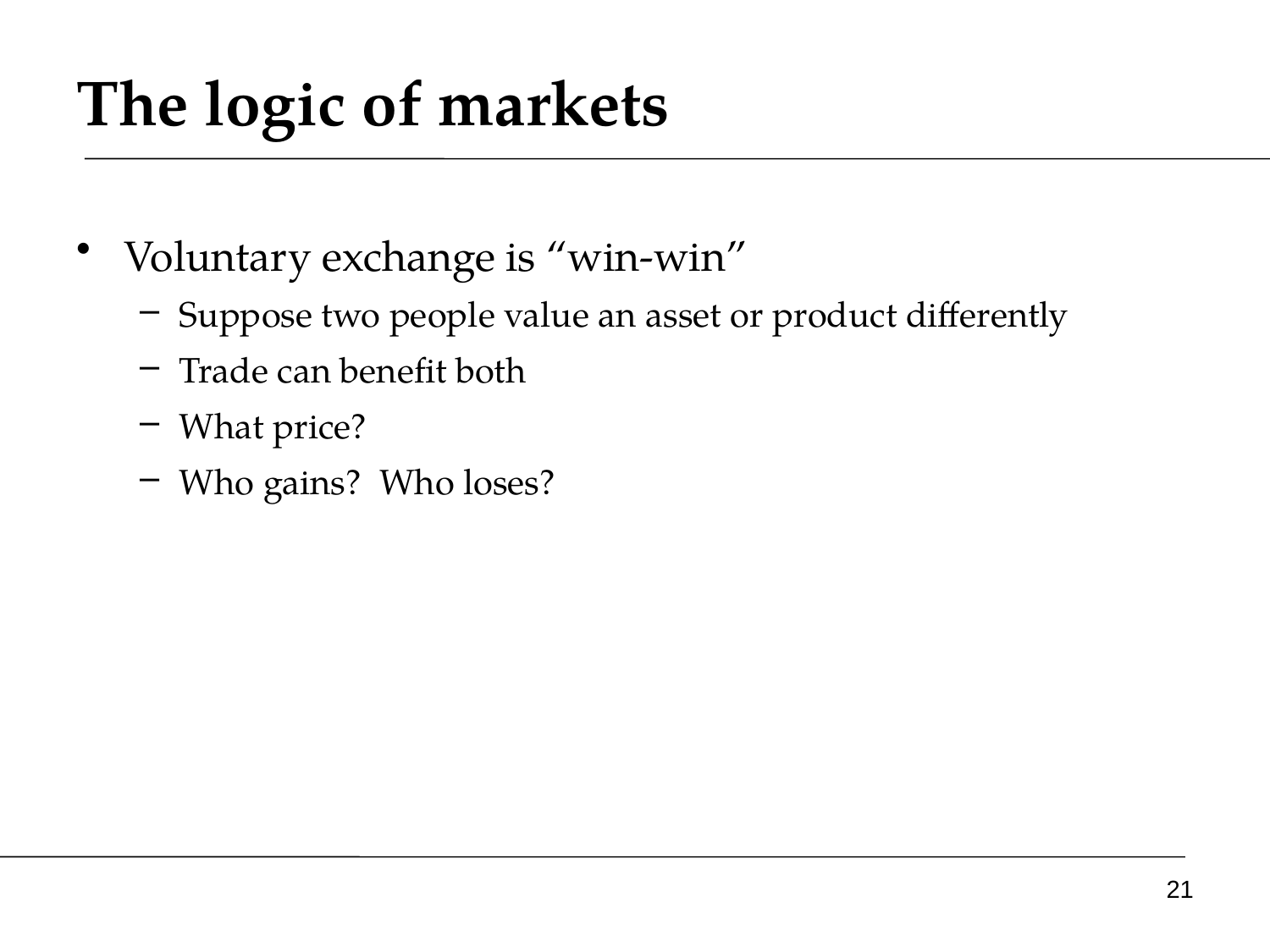

# The logic of markets
Voluntary exchange is “win-win”
Suppose two people value an asset or product differently
Trade can benefit both
What price?
Who gains?  Who loses?
21